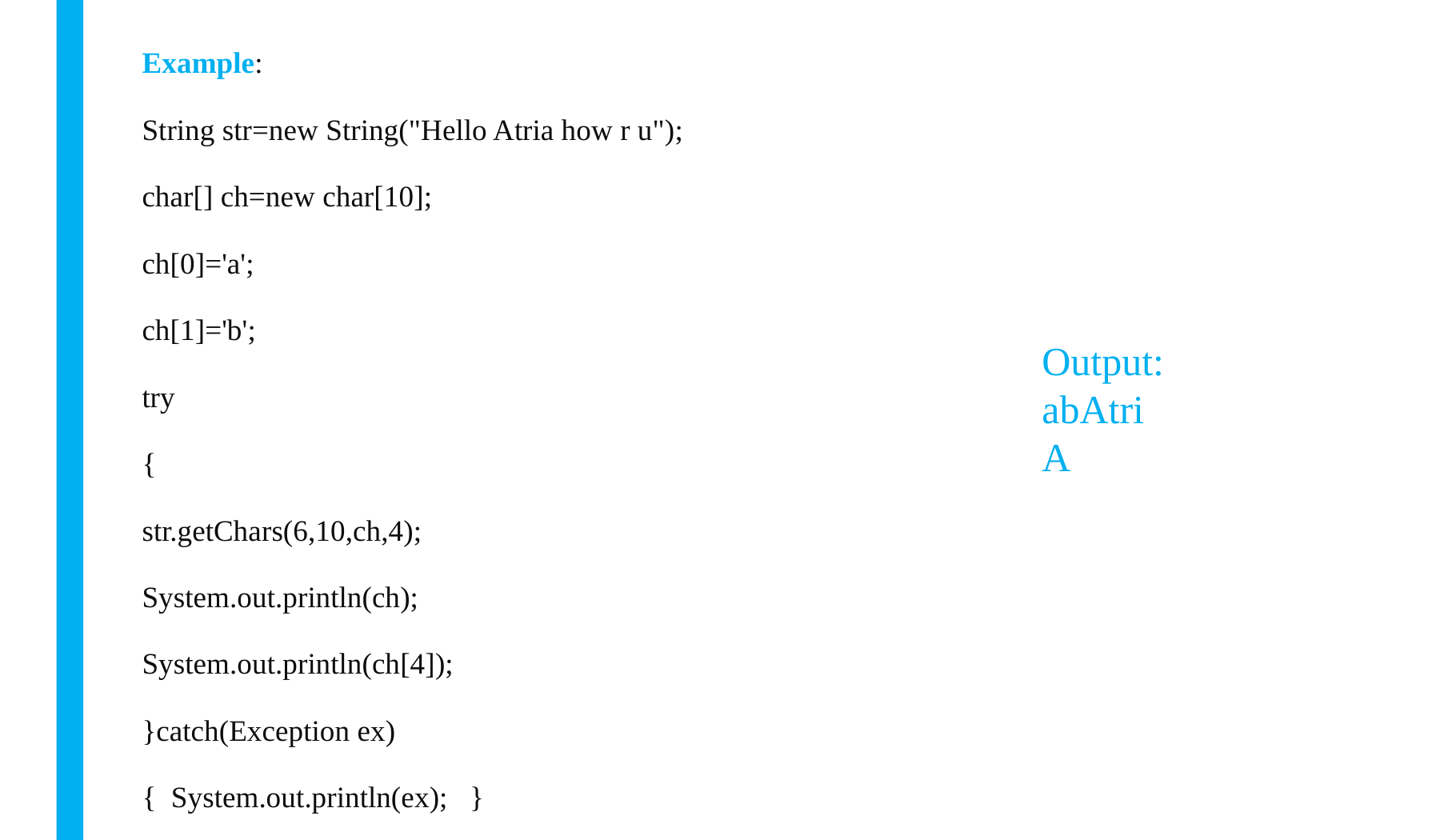

Example:
String str=new String("Hello Atria how r u");
char[] ch=new char[10];
ch[0]='a';
ch[1]='b';
try
{
str.getChars(6,10,ch,4);
System.out.println(ch);
System.out.println(ch[4]);
}catch(Exception ex)
{  System.out.println(ex);   }
Output:
abAtri
A